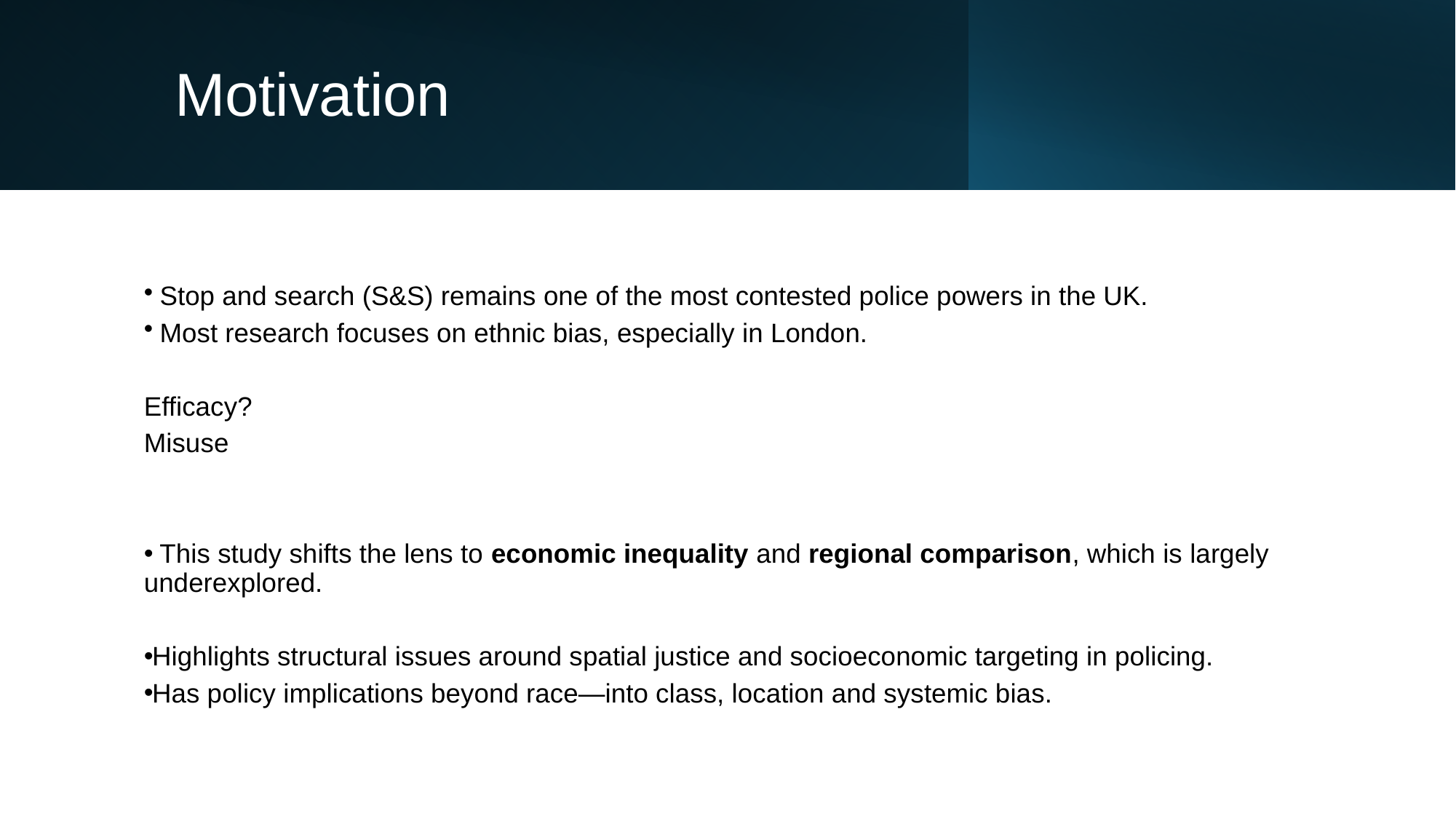

# Motivation
 Stop and search (S&S) remains one of the most contested police powers in the UK.
 Most research focuses on ethnic bias, especially in London.

Efficacy?
Misuse

 This study shifts the lens to economic inequality and regional comparison, which is largely underexplored.

Highlights structural issues around spatial justice and socioeconomic targeting in policing.
Has policy implications beyond race—into class, location and systemic bias.